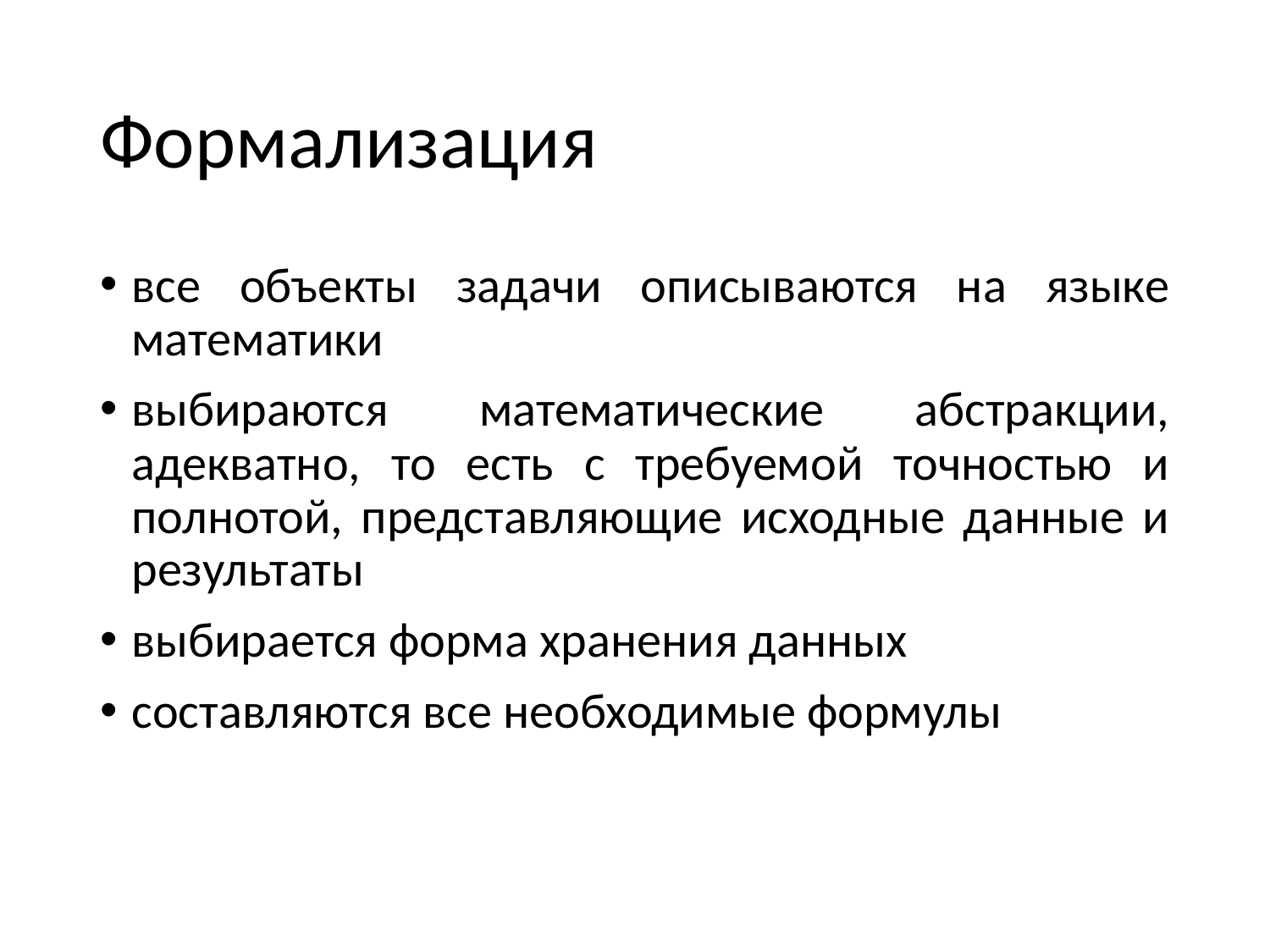

# Формализация
все объекты задачи описываются на языке математики
выбираются математические абстракции, адекватно, то есть с требуемой точностью и полнотой, представляющие исходные данные и результаты
выбирается форма хранения данных
составляются все необходимые формулы